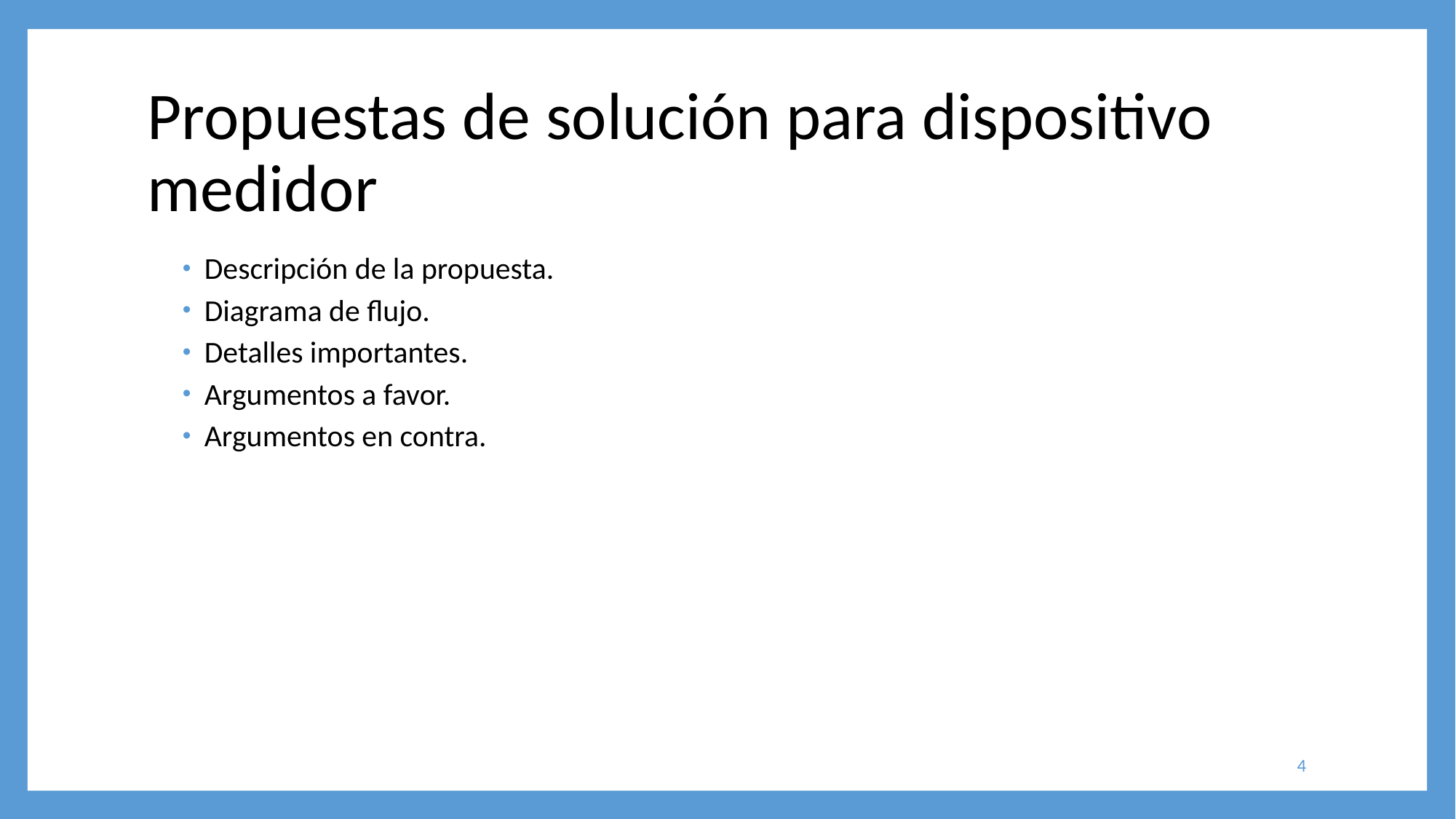

# Propuestas de solución para dispositivo medidor
Tabla: Requerimientos de las dosis para cada tolva y su precisión.
Descripción de la propuesta.
Diagrama de flujo.
Detalles importantes.
Argumentos a favor.
Argumentos en contra.

| Materia prima | Tamaño de la dosis (kg) | Precisión máxima requerida (g) | Precisión requerida (%) |
| --- | --- | --- | --- |
| Concentrado | 5,00 – 7,00 | 50 | 1 |
| Adicional | 0,400 – 0,600 | 5 | 1 |
| Mineral | 0,050 – 0,150 | 1 | 2 |
| Levadura | 0,0050 | 0,1 | 2 |
4